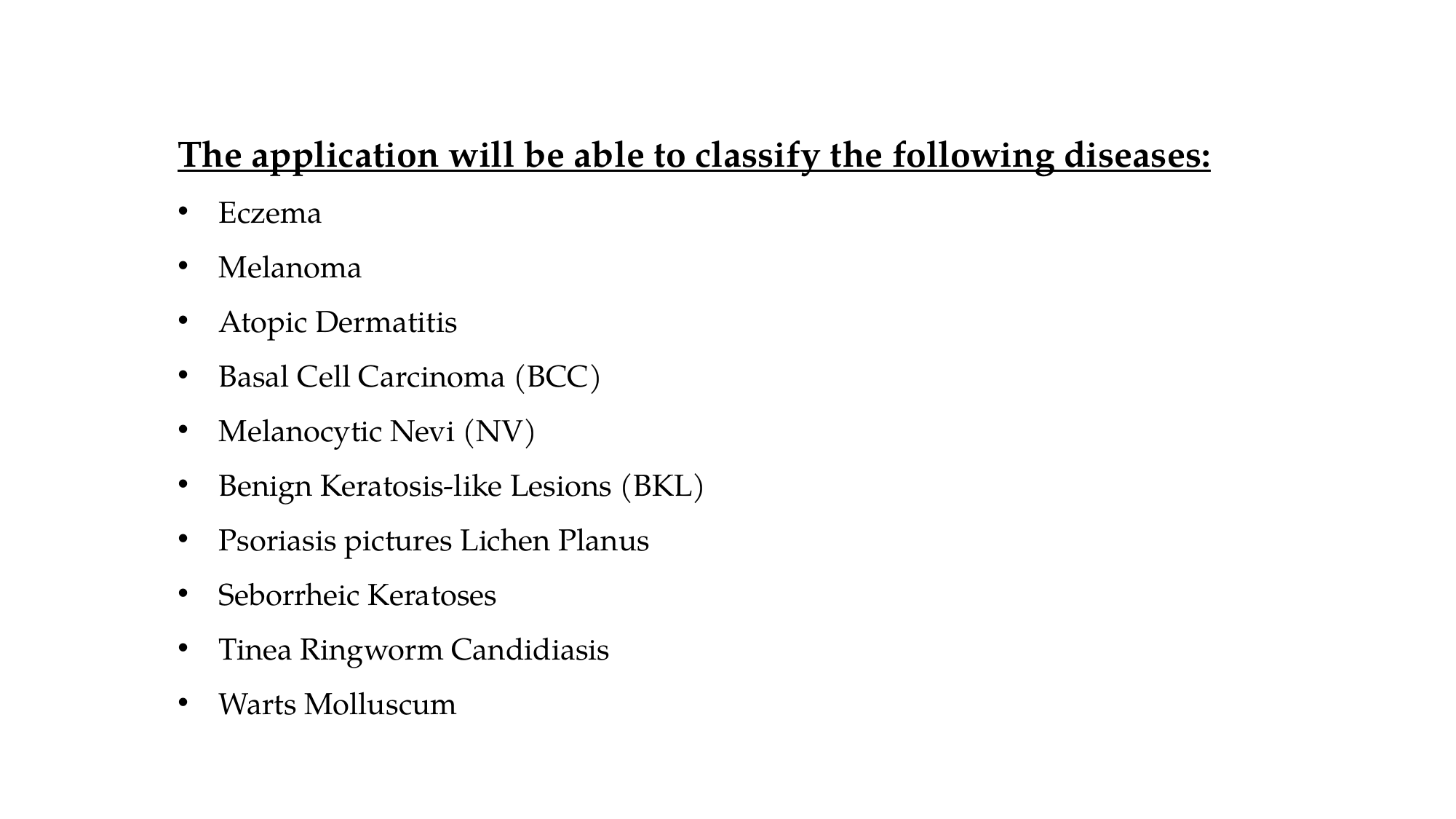

The application will be able to classify the following diseases:
Eczema
Melanoma
Atopic Dermatitis
Basal Cell Carcinoma (BCC)
Melanocytic Nevi (NV)
Benign Keratosis-like Lesions (BKL)
Psoriasis pictures Lichen Planus
Seborrheic Keratoses
Tinea Ringworm Candidiasis
Warts Molluscum